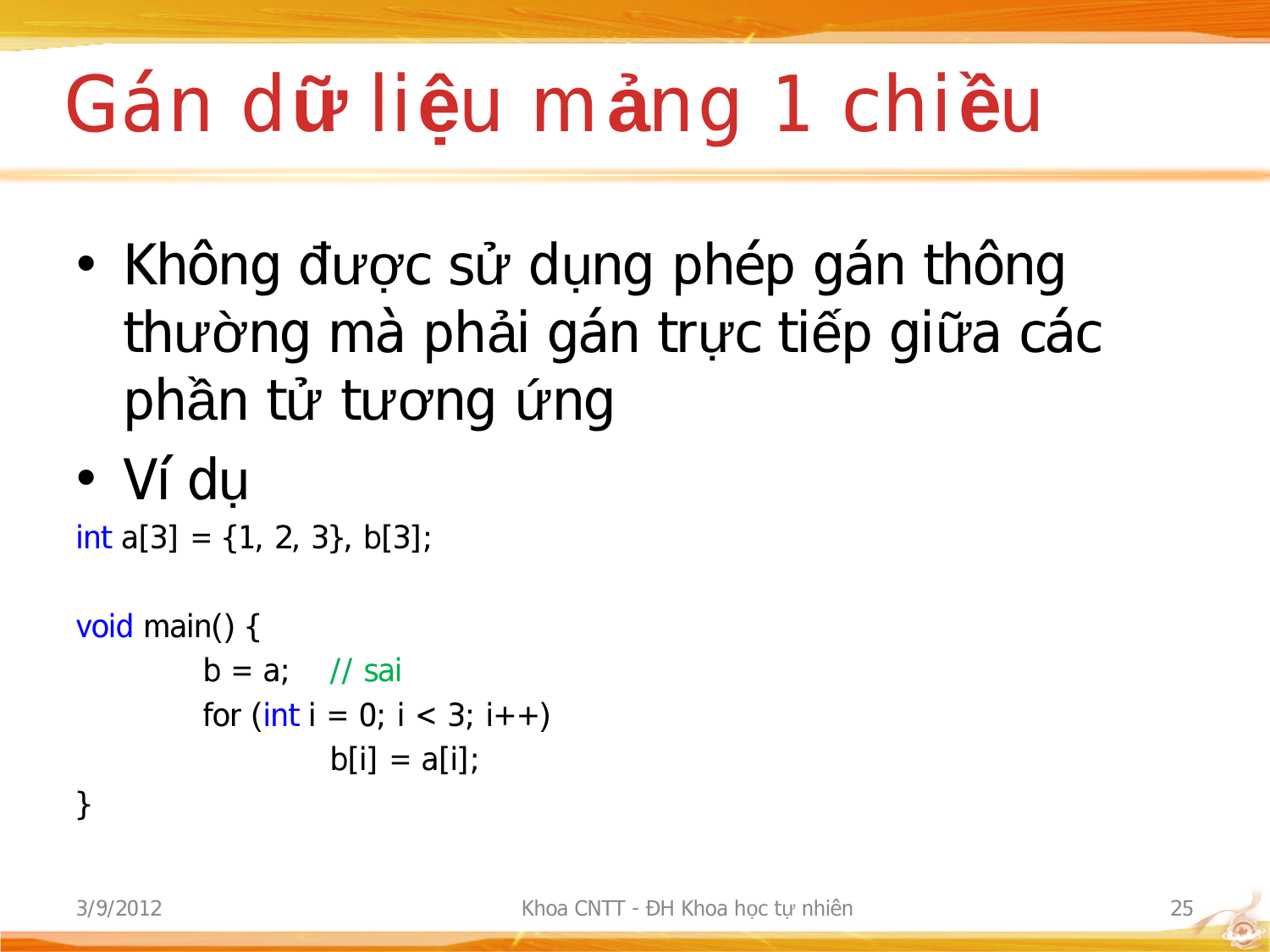

# Gán dữ liệu mảng 1 chiều
Không được sử dụng phép gán thông thường mà phải gán trực tiếp giữa các phần tử tương ứng
Ví dụ
int a[3] = {1, 2, 3}, b[3];

void main() {
	b = a;	// sai
	for (int i = 0; i < 3; i++)
		b[i] = a[i];
}
3/9/2012
Khoa CNTT - ĐH Khoa học tự nhiên
25